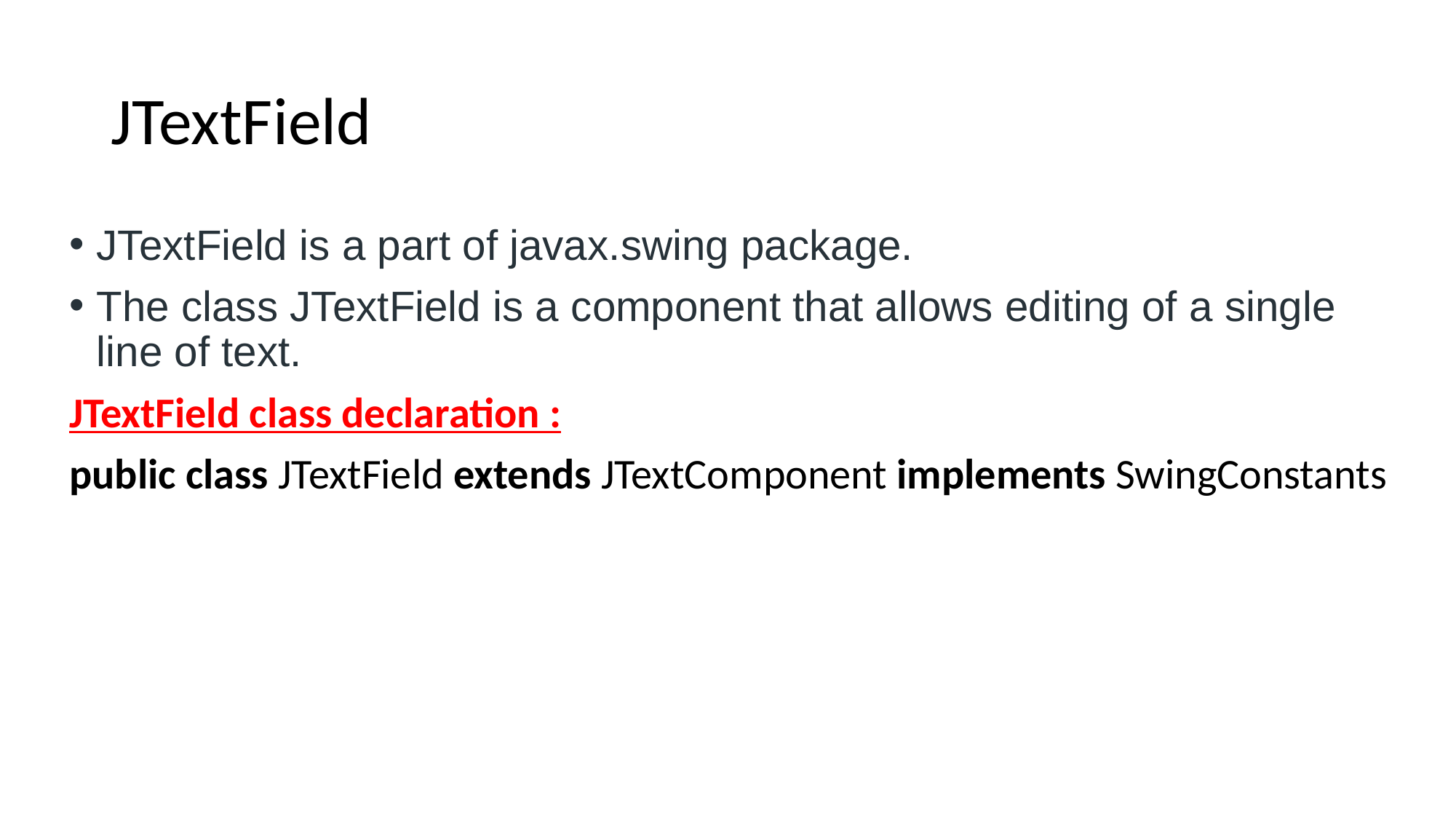

# JTextField
JTextField is a part of javax.swing package.
The class JTextField is a component that allows editing of a single line of text.
JTextField class declaration :
public class JTextField extends JTextComponent implements SwingConstants